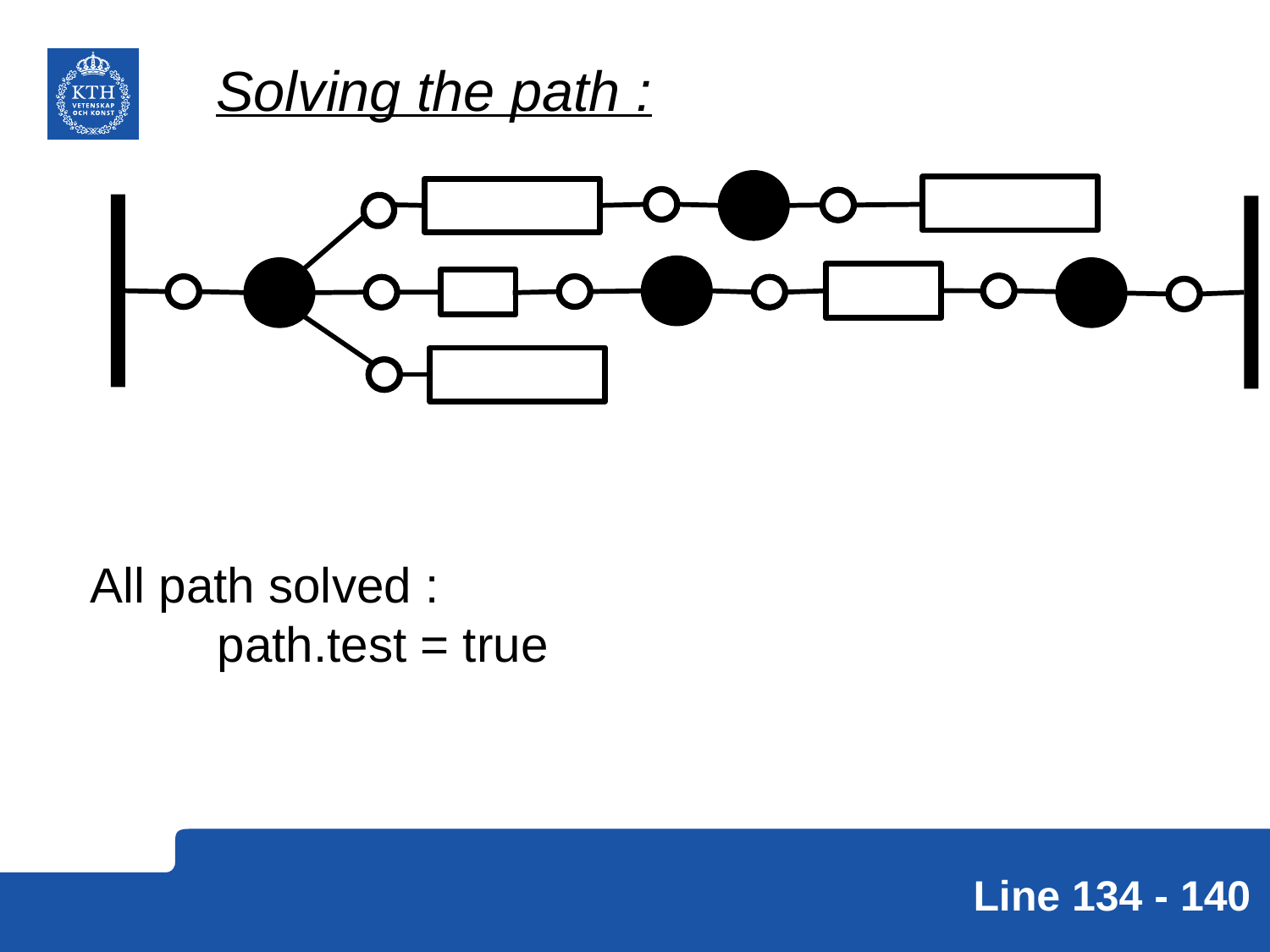

Solving the path :

All path solved :
	path.test = true
Line 134 - 140